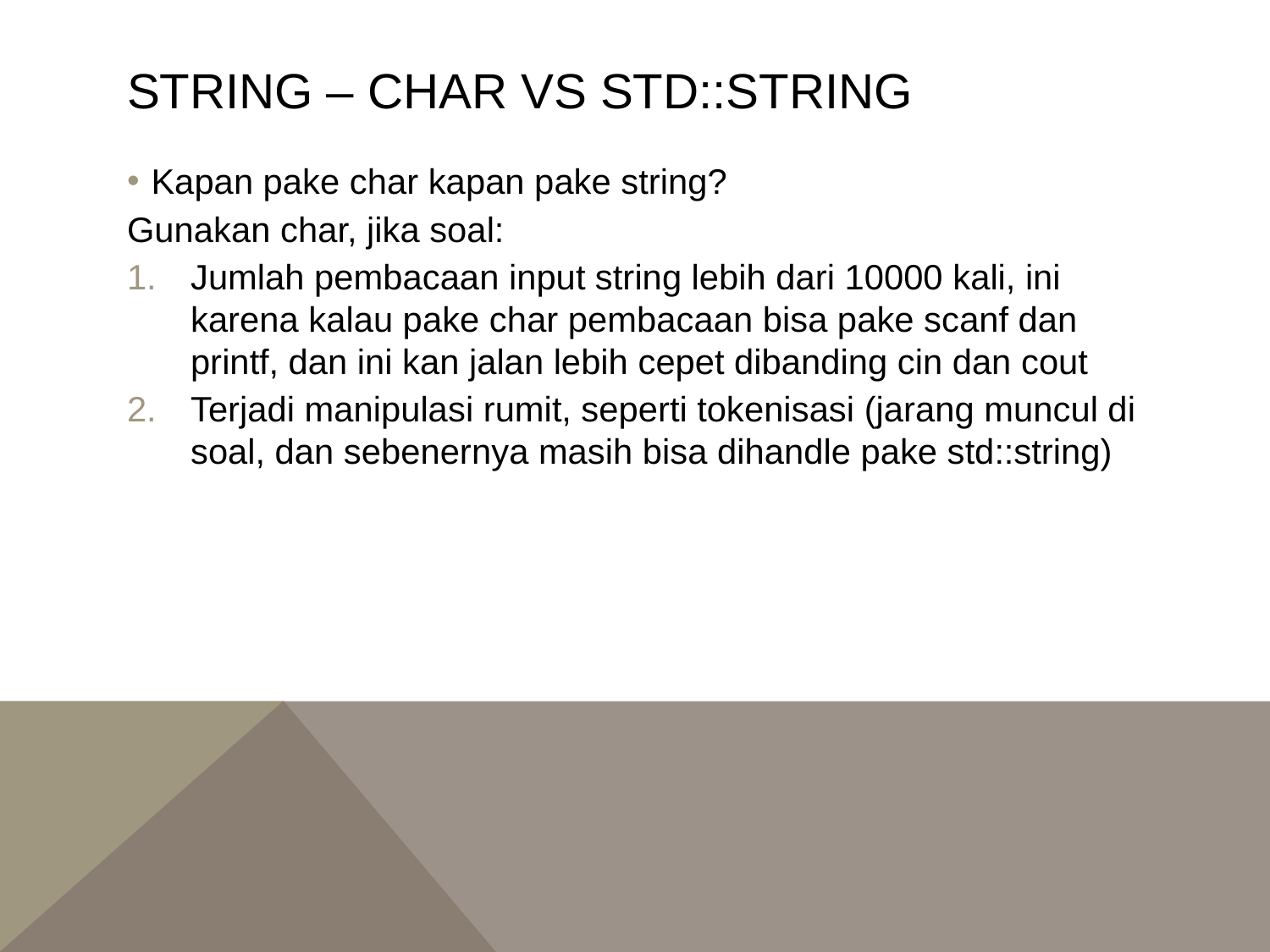

# String – char vs stD::string
Kapan pake char kapan pake string?
Gunakan char, jika soal:
Jumlah pembacaan input string lebih dari 10000 kali, ini karena kalau pake char pembacaan bisa pake scanf dan printf, dan ini kan jalan lebih cepet dibanding cin dan cout
Terjadi manipulasi rumit, seperti tokenisasi (jarang muncul di soal, dan sebenernya masih bisa dihandle pake std::string)